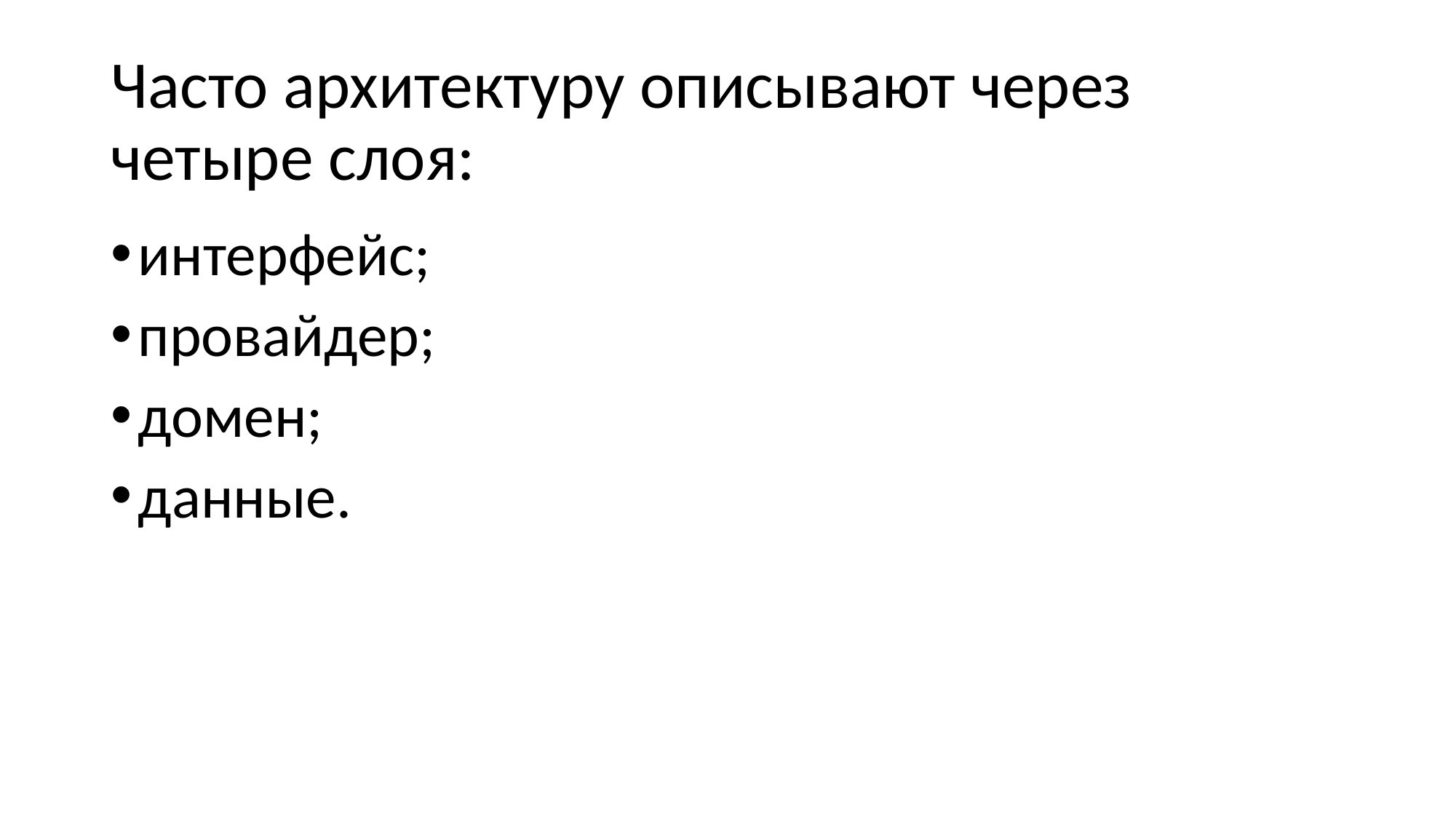

# Часто архитектуру описывают через четыре слоя:
интерфейс;
провайдер;
домен;
данные.